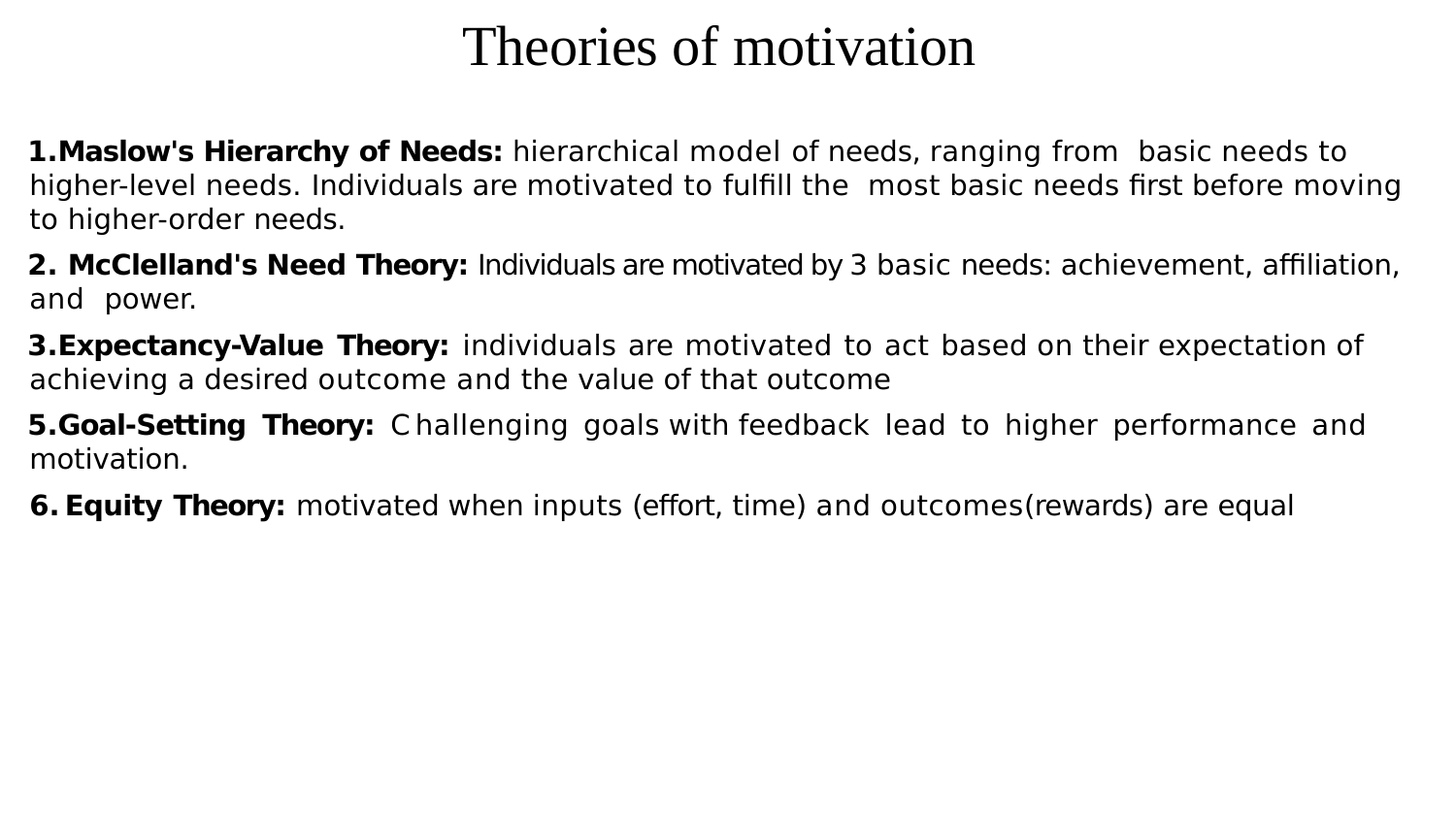

# Theories of motivation
Maslow's Hierarchy of Needs: hierarchical model of needs, ranging from  basic needs to higher-level needs. Individuals are motivated to fulfill the  most basic needs first before moving to higher-order needs.
 McClelland's Need Theory: Individuals are motivated by 3 basic needs: achievement, affiliation, and  power.
Expectancy-Value Theory: individuals are motivated to act based on their expectation of achieving a desired outcome and the value of that outcome
Goal-Setting Theory: Challenging goals with feedback lead to higher performance and motivation.
Equity Theory: motivated when inputs (effort, time) and outcomes(rewards) are equal